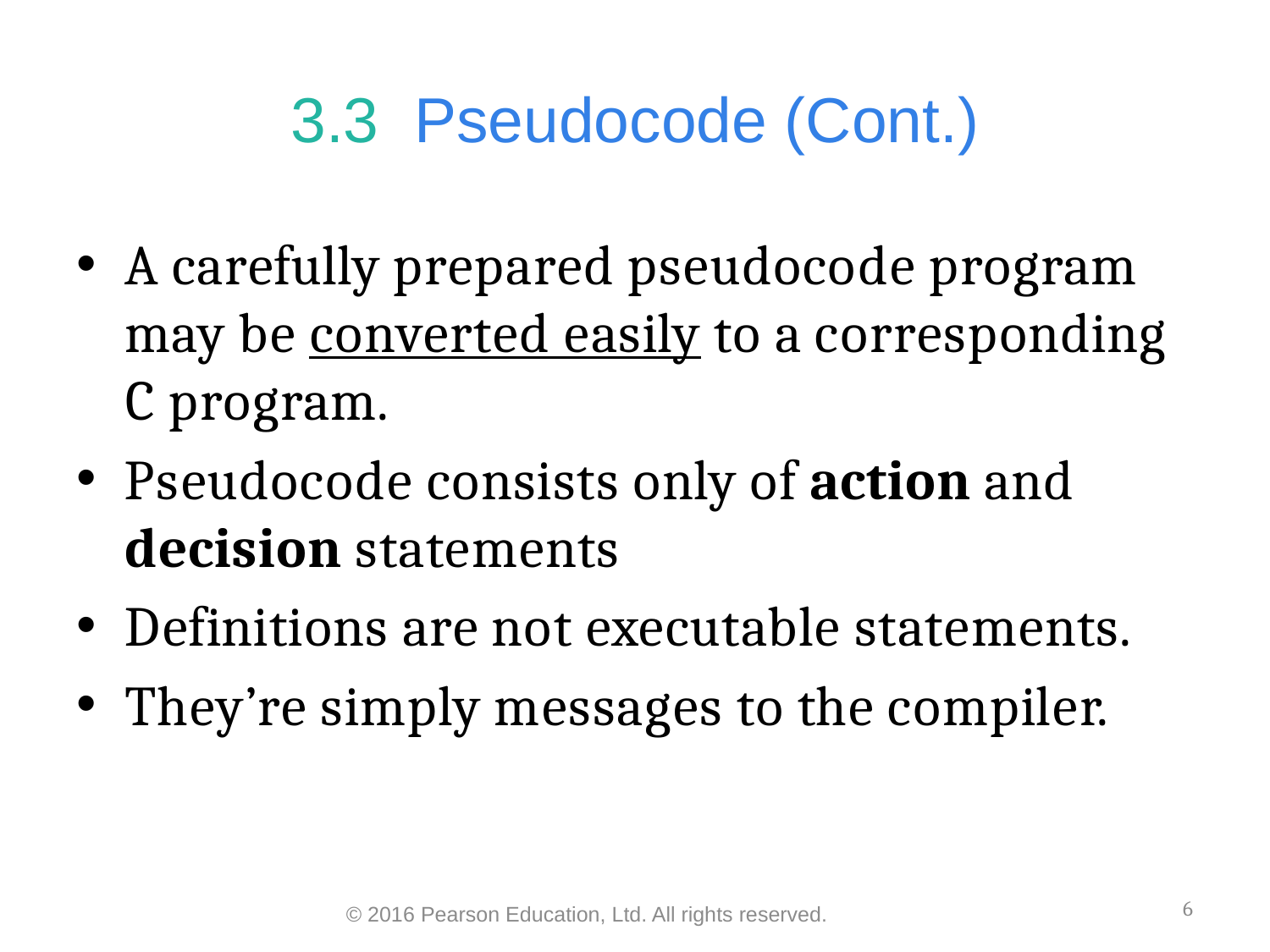

# 3.3  Pseudocode (Cont.)
A carefully prepared pseudocode program may be converted easily to a corresponding C program.
Pseudocode consists only of action and decision statements
Definitions are not executable statements.
They’re simply messages to the compiler.
6
© 2016 Pearson Education, Ltd. All rights reserved.